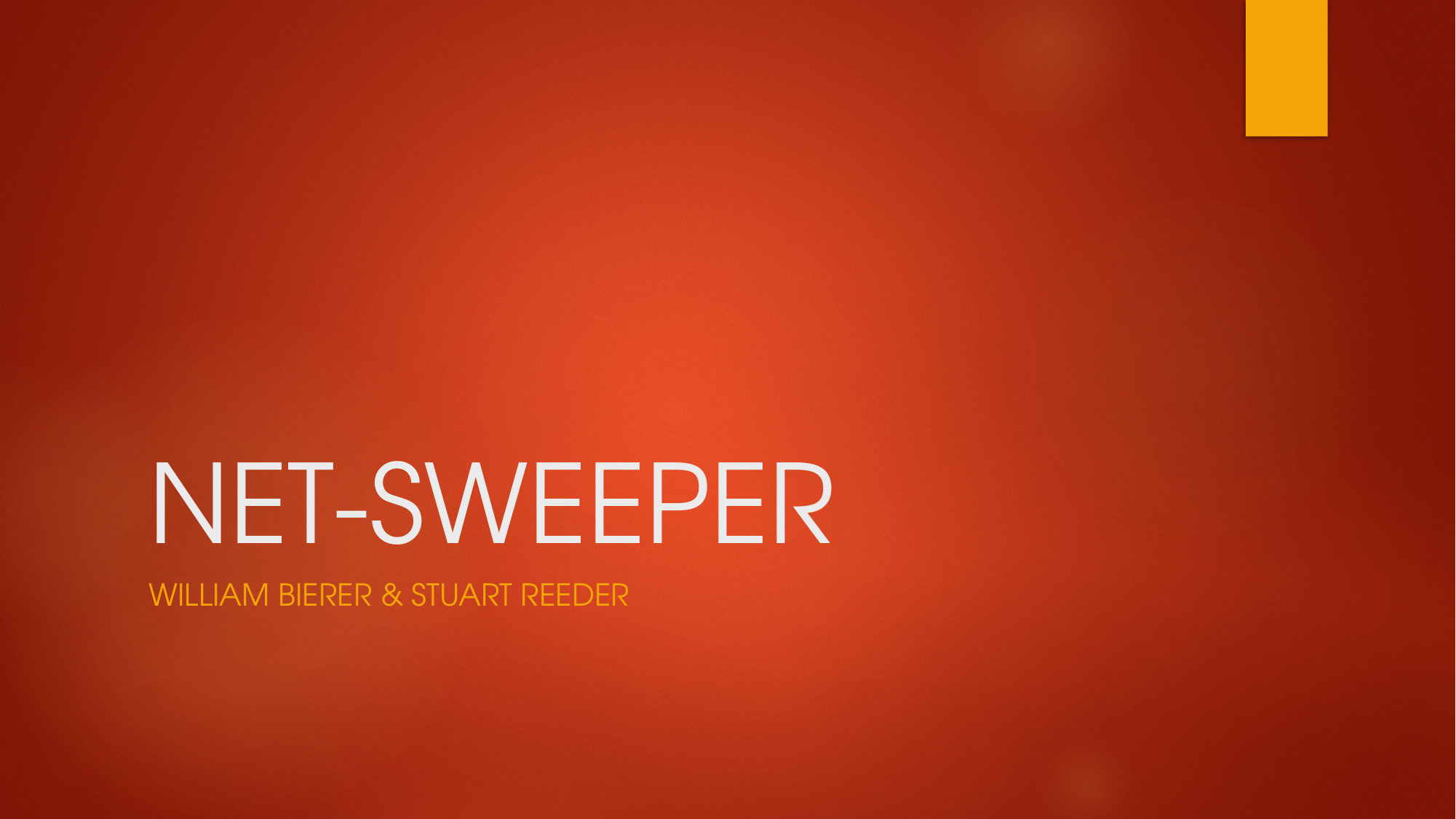

# NET-SWEEPER
William Bierer & Stuart reeder